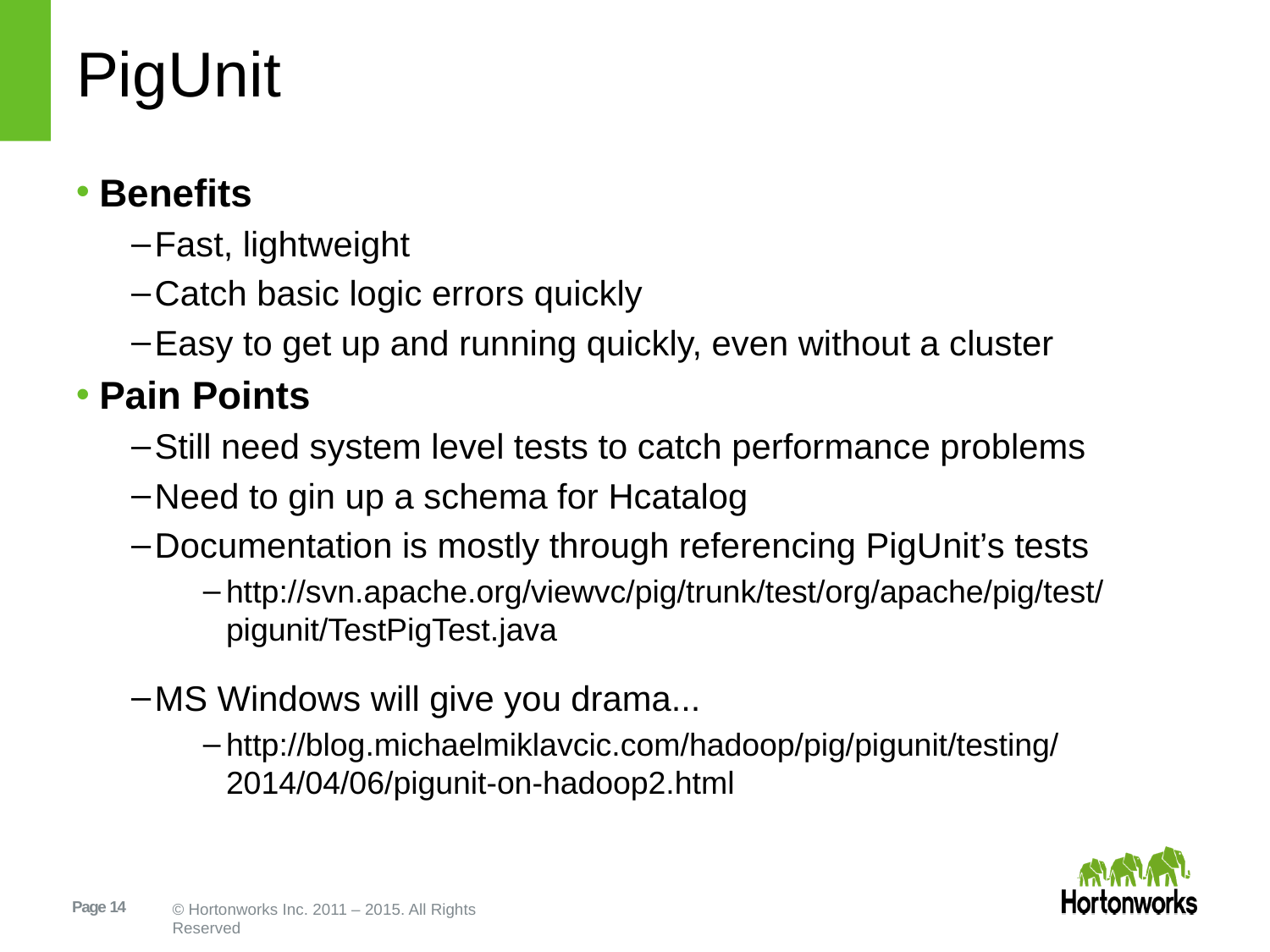

# PigUnit
Benefits
Fast, lightweight
Catch basic logic errors quickly
Easy to get up and running quickly, even without a cluster
Pain Points
Still need system level tests to catch performance problems
Need to gin up a schema for Hcatalog
Documentation is mostly through referencing PigUnit’s tests
http://svn.apache.org/viewvc/pig/trunk/test/org/apache/pig/test/pigunit/TestPigTest.java
MS Windows will give you drama...
http://blog.michaelmiklavcic.com/hadoop/pig/pigunit/testing/2014/04/06/pigunit-on-hadoop2.html